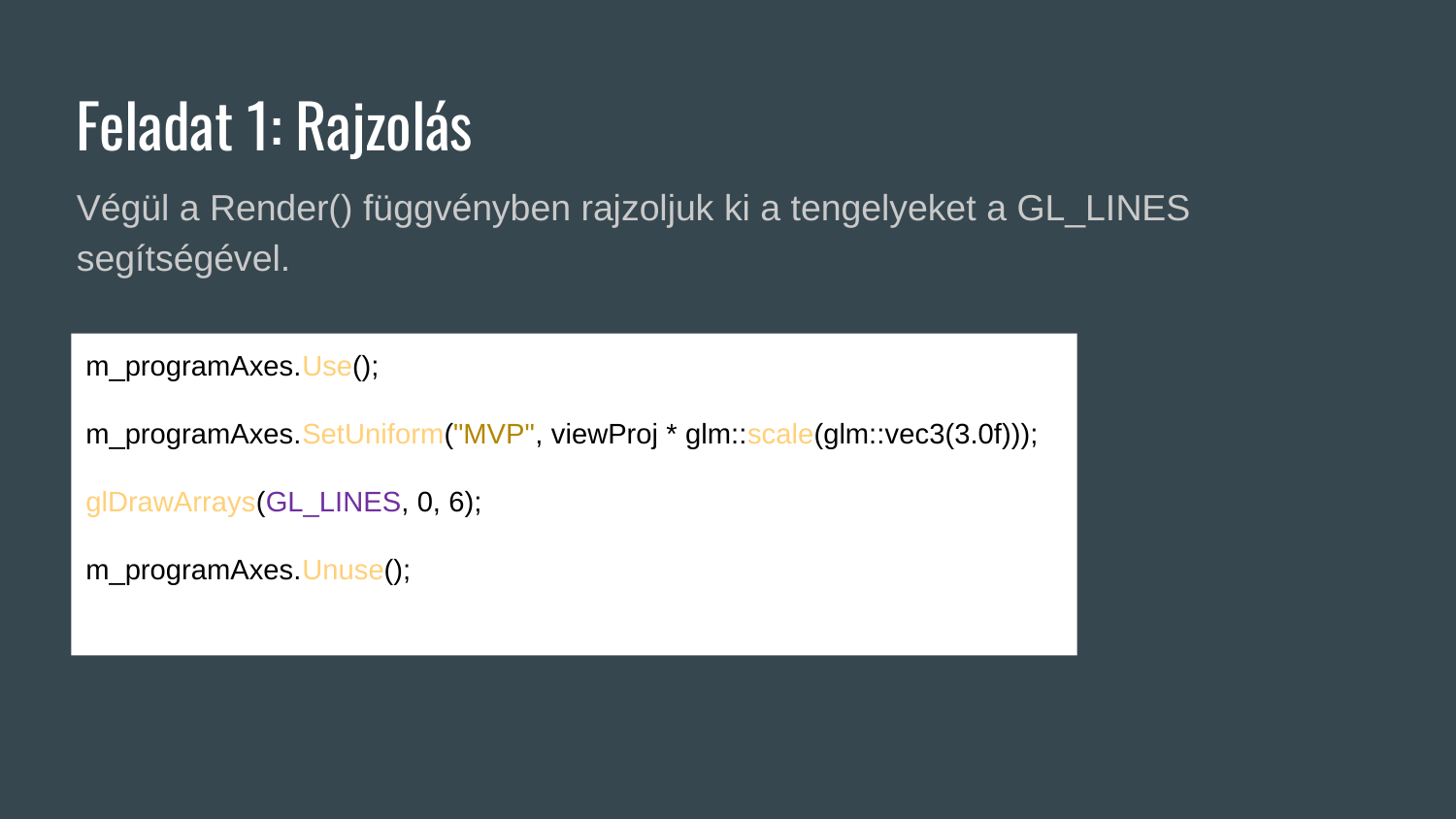

# Feladat 1: Rajzolás
Végül a Render() függvényben rajzoljuk ki a tengelyeket a GL_LINES segítségével.

m_programAxes.Use();

m_programAxes.SetUniform("MVP", viewProj * glm::scale(glm::vec3(3.0f)));

glDrawArrays(GL_LINES, 0, 6);

m_programAxes.Unuse();